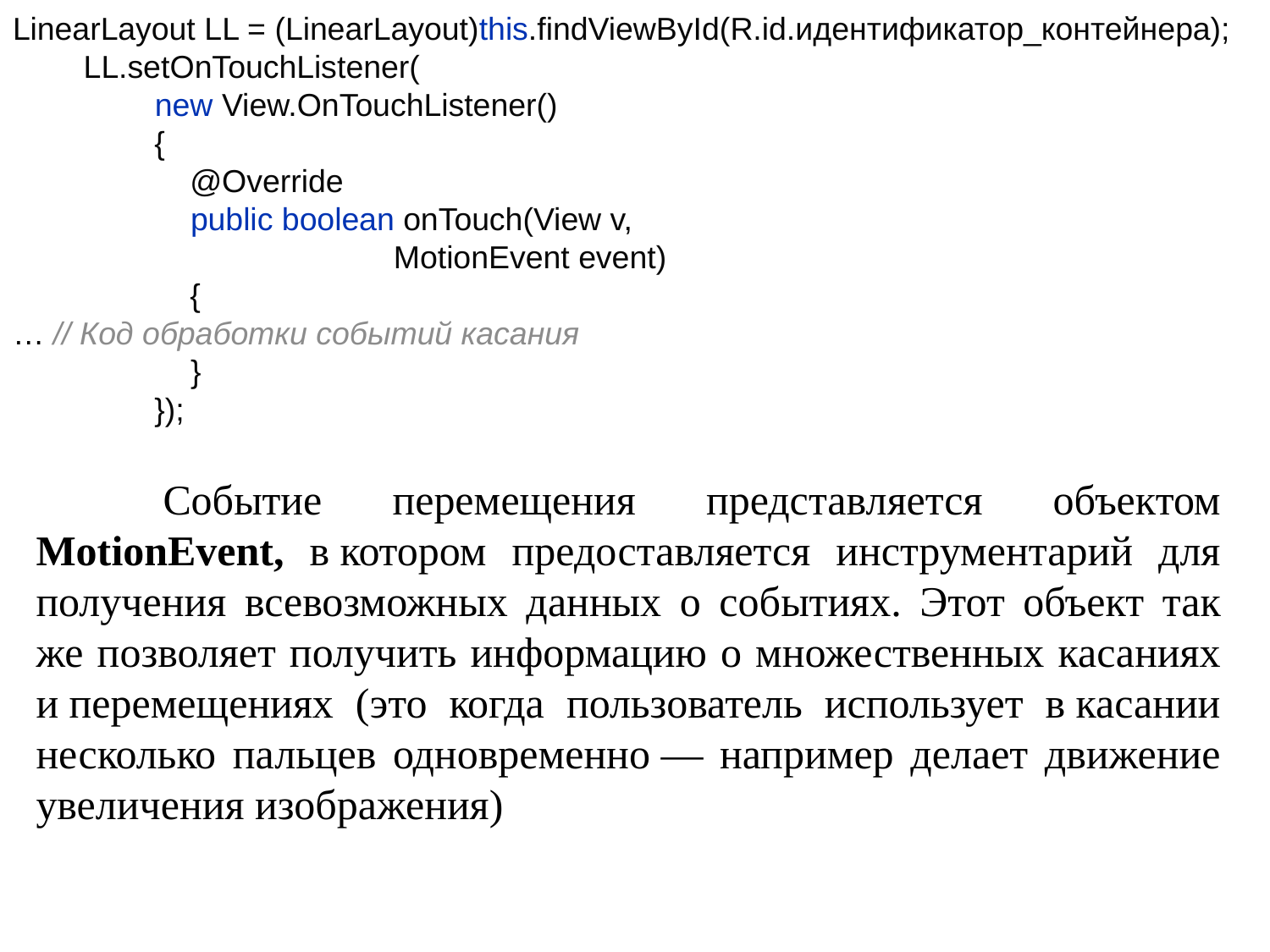

LinearLayout LL = (LinearLayout)this.findViewById(R.id.идентификатор_контейнера);
        LL.setOnTouchListener(
                new View.OnTouchListener()
                {
                    @Override
                    public boolean onTouch(View v,
                                           MotionEvent event)
                    {
… // Код обработки событий касания
                    }
                });
	Событие перемещения представляется объектом MotionEvent, в котором предоставляется инструментарий для получения всевозможных данных о событиях. Этот объект так же позволяет получить информацию о множественных касаниях и перемещениях (это когда пользователь использует в касании несколько пальцев одновременно — например делает движение увеличения изображения)